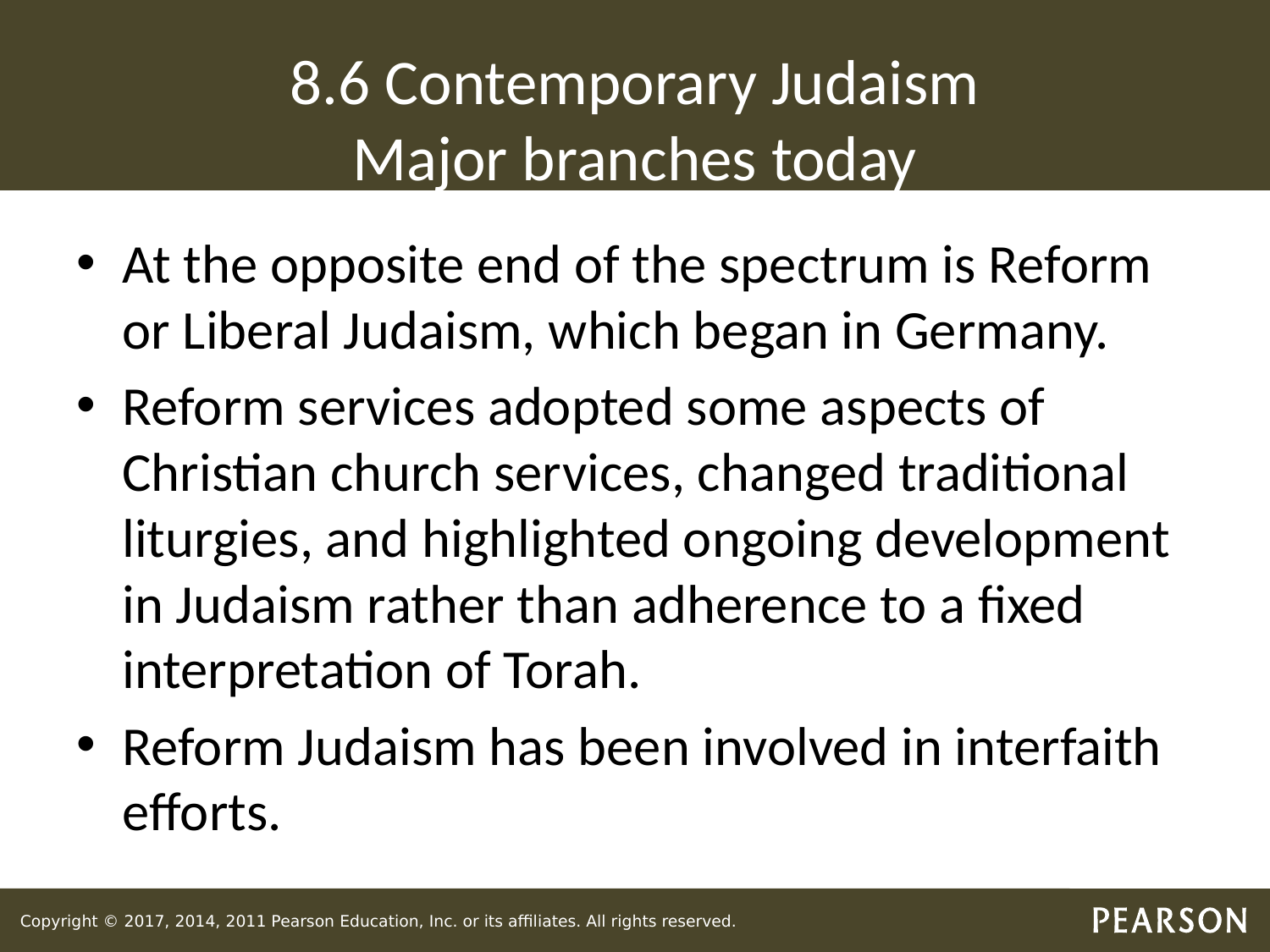

# 8.6 Contemporary Judaism Major branches today
At the opposite end of the spectrum is Reform or Liberal Judaism, which began in Germany.
Reform services adopted some aspects of Christian church services, changed traditional liturgies, and highlighted ongoing development in Judaism rather than adherence to a fixed interpretation of Torah.
Reform Judaism has been involved in interfaith efforts.